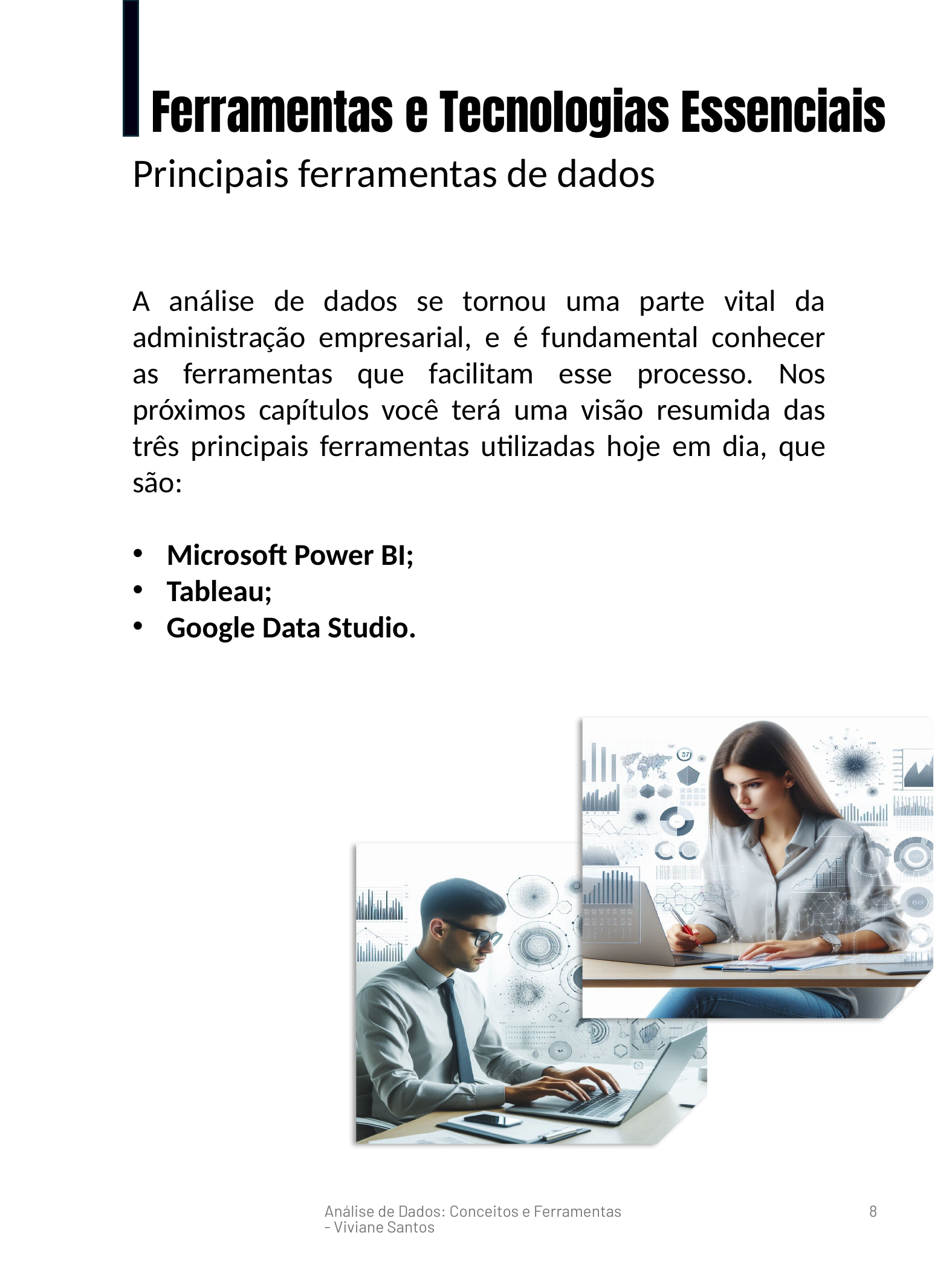

Ferramentas e Tecnologias Essenciais
Principais ferramentas de dados
A análise de dados se tornou uma parte vital da administração empresarial, e é fundamental conhecer as ferramentas que facilitam esse processo. Nos próximos capítulos você terá uma visão resumida das três principais ferramentas utilizadas hoje em dia, que são:

Microsoft Power BI;
Tableau;
Google Data Studio.

Análise de Dados: Conceitos e Ferramentas - Viviane Santos
8